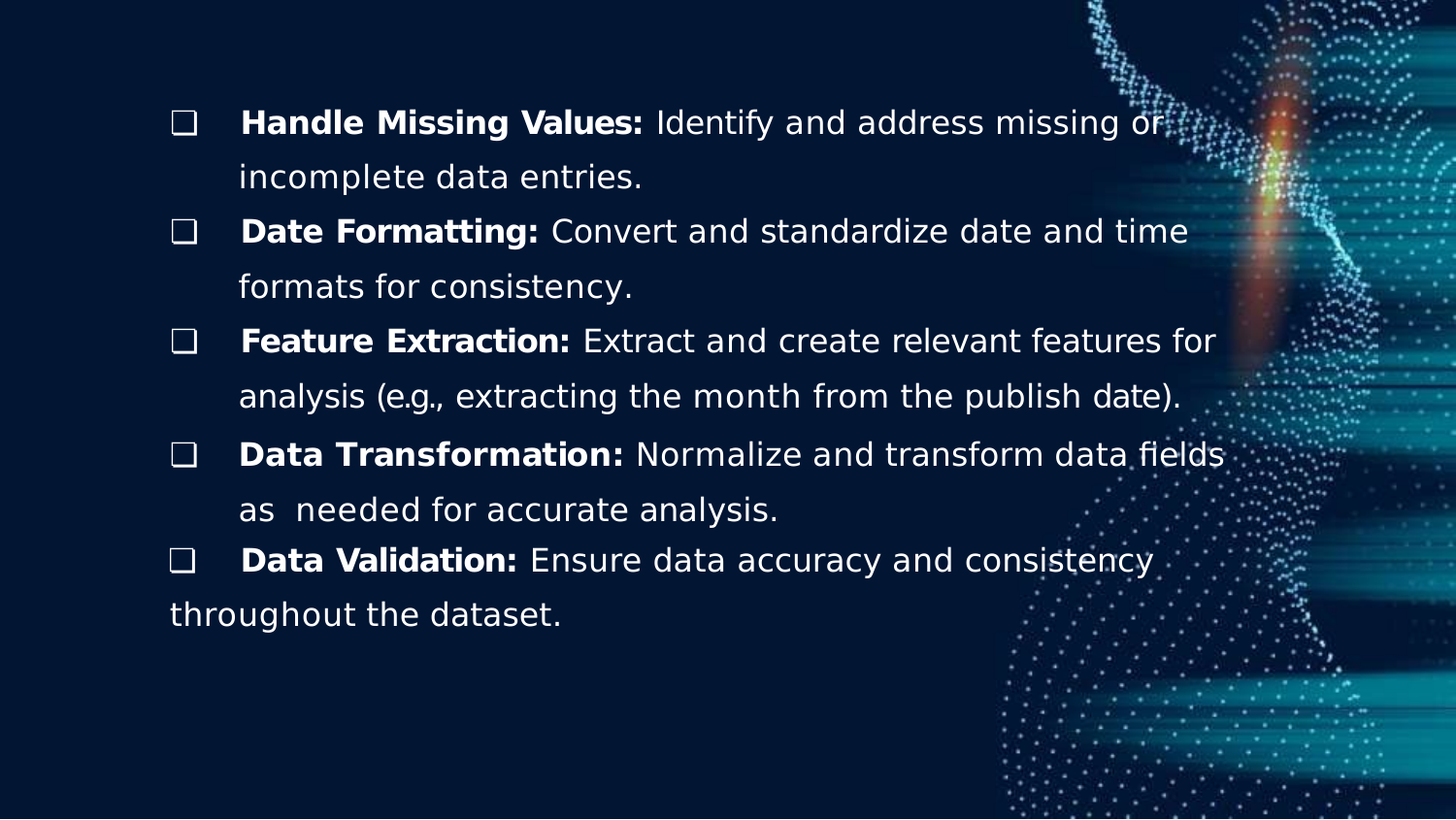

❏	Handle Missing Values: Identify and address missing or
incomplete data entries.
❏	Date Formatting: Convert and standardize date and time
formats for consistency.
❏	Feature Extraction: Extract and create relevant features for
analysis (e.g., extracting the month from the publish date).
❏	Data Transformation: Normalize and transform data ﬁelds as  needed for accurate analysis.
❏	Data Validation: Ensure data accuracy and consistency
throughout the dataset.